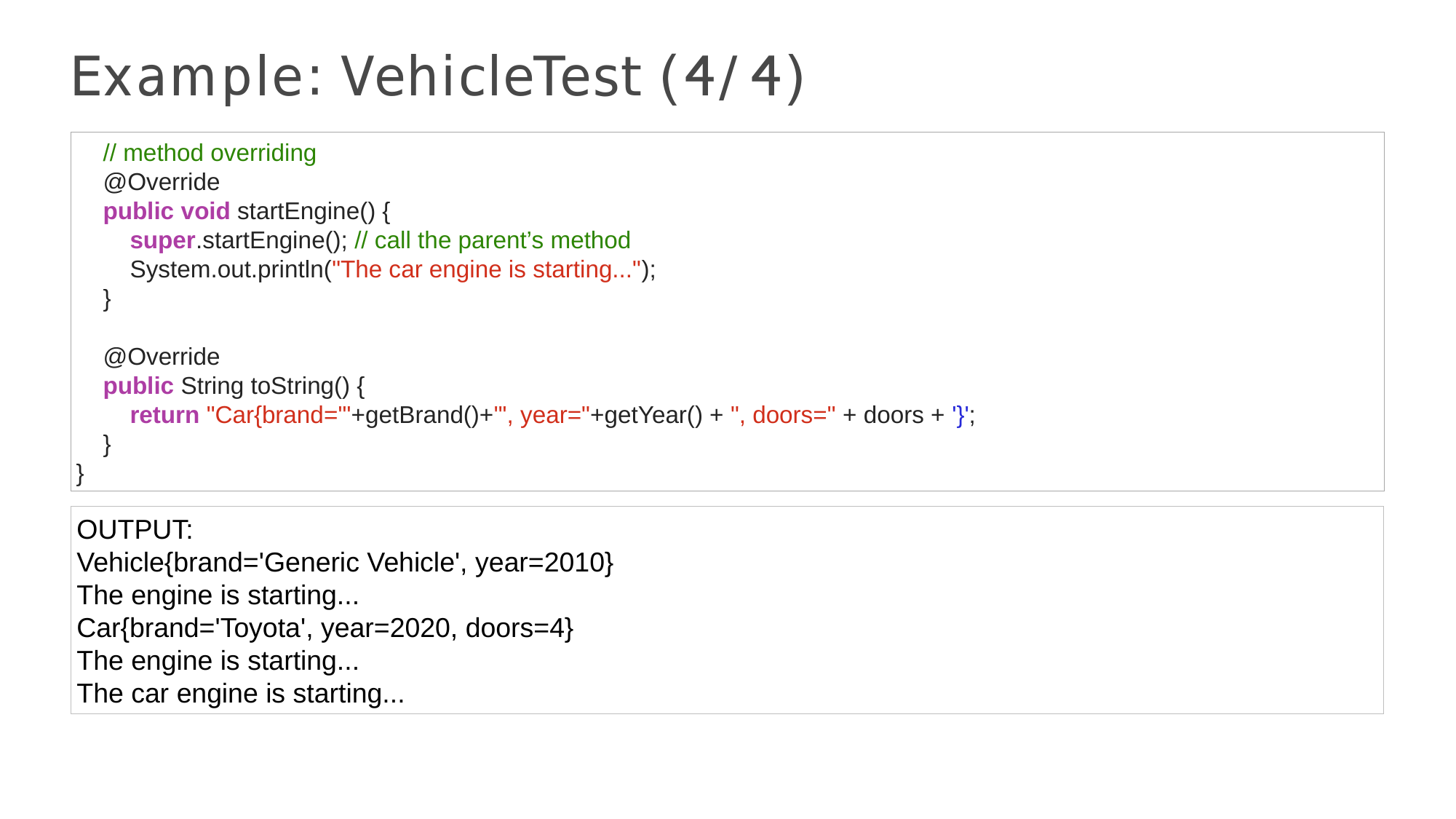

# Example: VehicleTest (4/4)
    // method overriding
    @Override
    public void startEngine() {
        super.startEngine(); // call the parent’s method
        System.out.println("The car engine is starting...");
    }

    @Override
    public String toString() {
        return "Car{brand='"+getBrand()+"', year="+getYear() + ", doors=" + doors + '}';
    }
}
OUTPUT:
Vehicle{brand='Generic Vehicle', year=2010}
The engine is starting...
Car{brand='Toyota', year=2020, doors=4}
The engine is starting...
The car engine is starting...
15